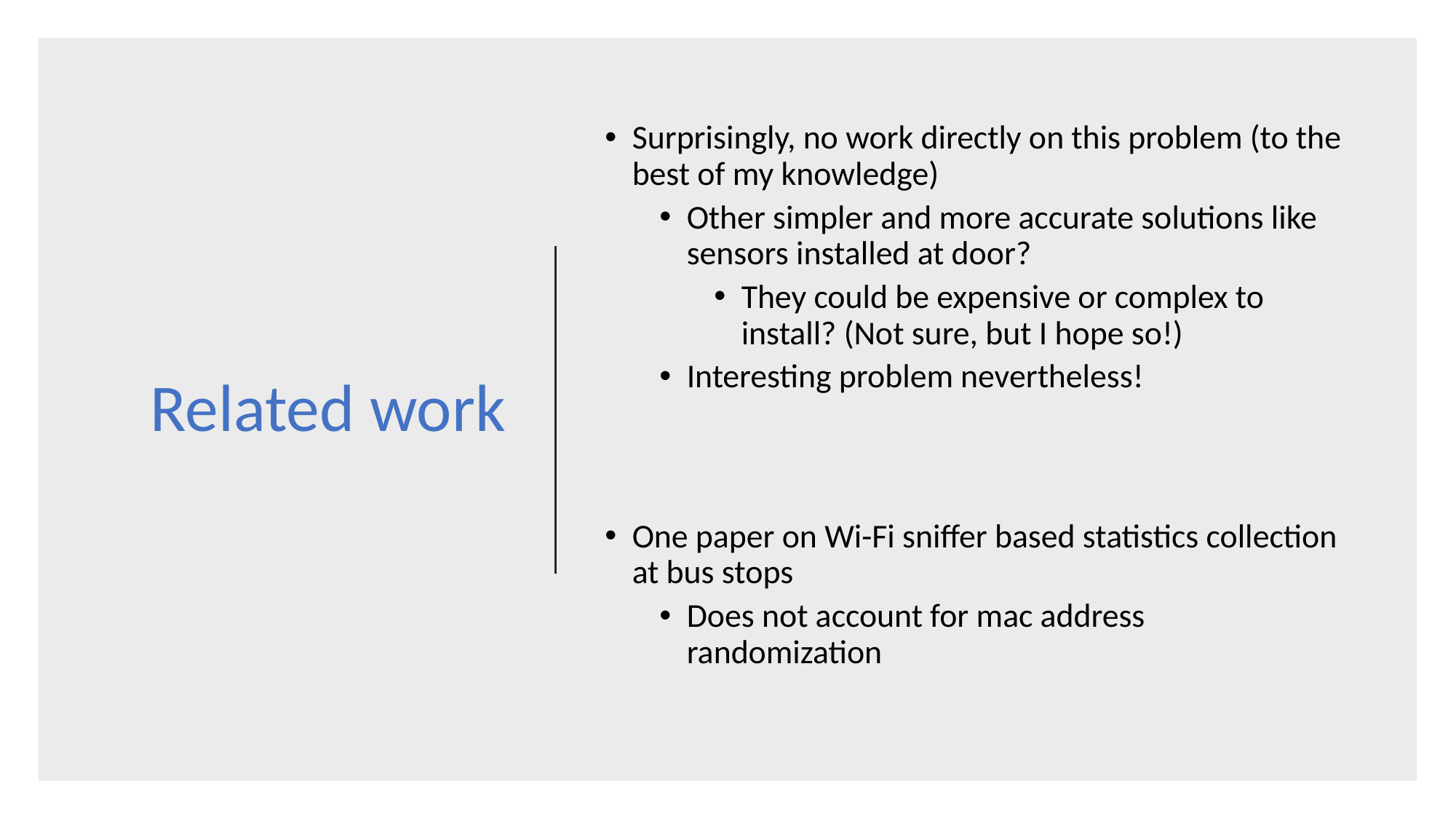

# Related work
Surprisingly, no work directly on this problem (to the best of my knowledge)
Other simpler and more accurate solutions like sensors installed at door?
They could be expensive or complex to install? (Not sure, but I hope so!)
Interesting problem nevertheless!

One paper on Wi-Fi sniffer based statistics collection at bus stops
Does not account for mac address randomization